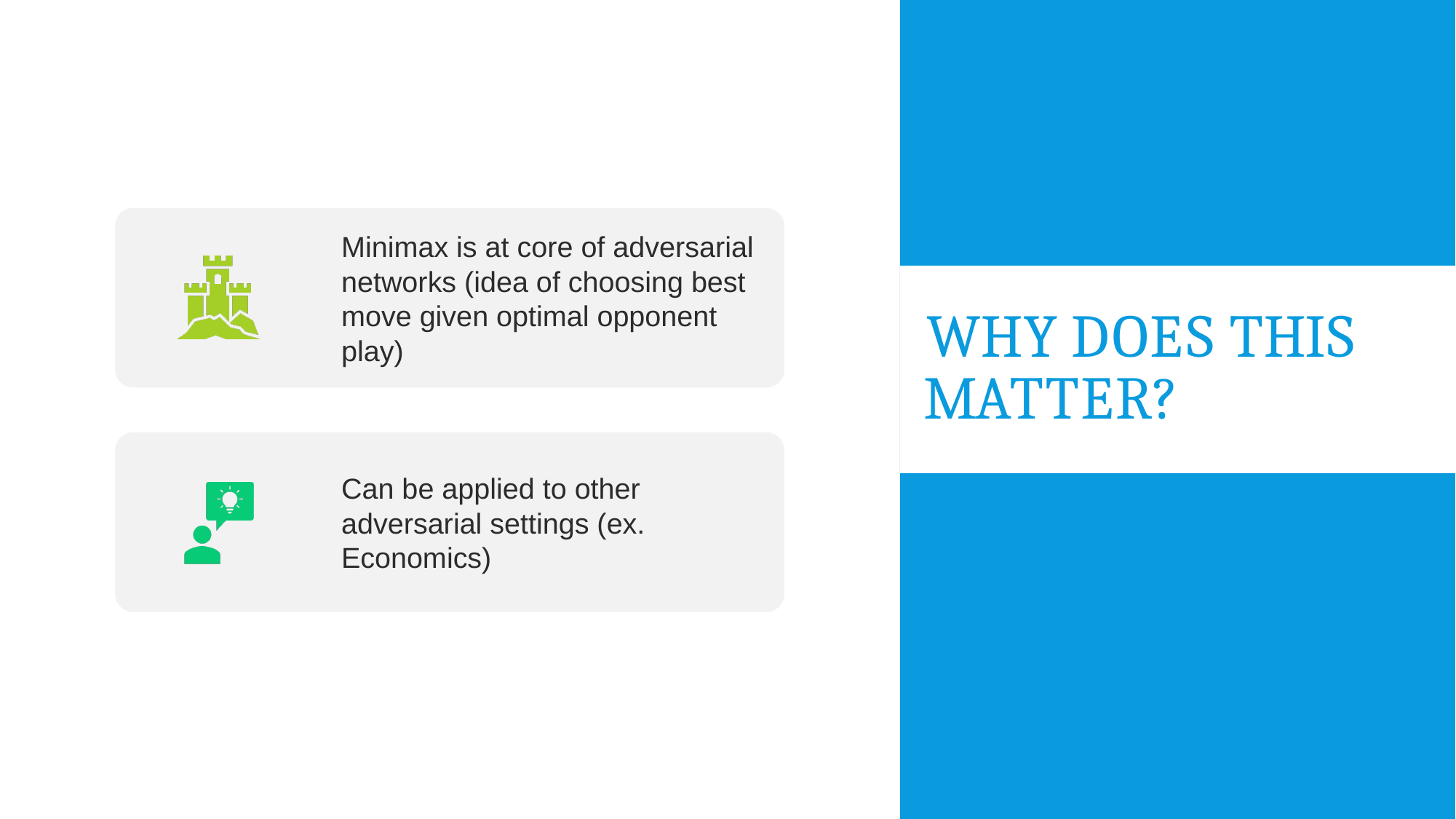

Minimax is at core of adversarial networks (idea of choosing best move given optimal opponent play)
Can be applied to other adversarial settings (ex. Economics)

# Why does this matter?